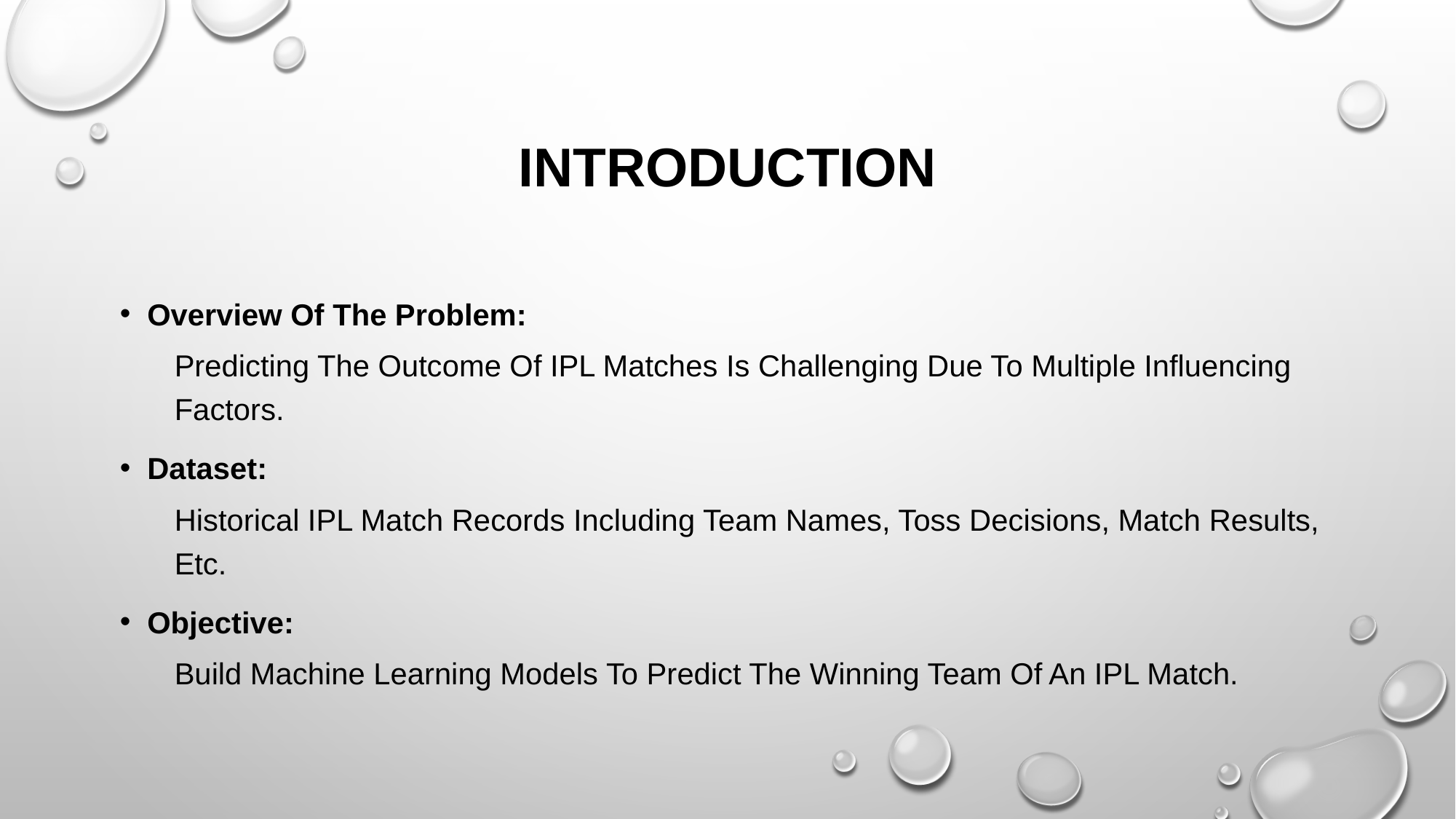

# Introduction
Overview Of The Problem:
Predicting The Outcome Of IPL Matches Is Challenging Due To Multiple Influencing Factors.
Dataset:
Historical IPL Match Records Including Team Names, Toss Decisions, Match Results, Etc.
Objective:
Build Machine Learning Models To Predict The Winning Team Of An IPL Match.